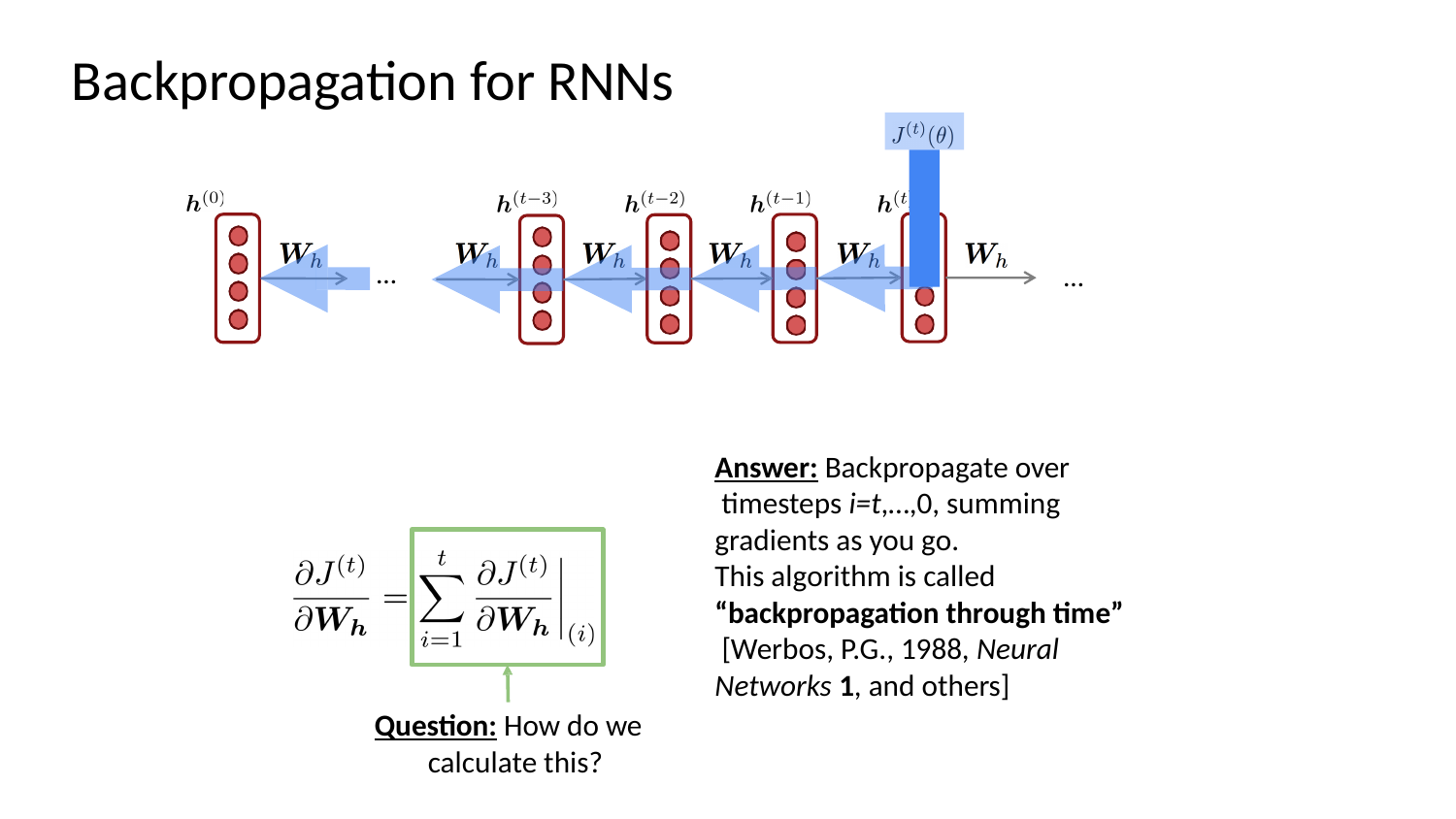

# Backpropagation for RNNs

…
…
Answer: Backpropagate over  timesteps i=t,…,0, summing  gradients as you go.
This algorithm is called  “backpropagation through time”  [Werbos, P.G., 1988, Neural  Networks 1, and others]

Question: How do we  calculate this?